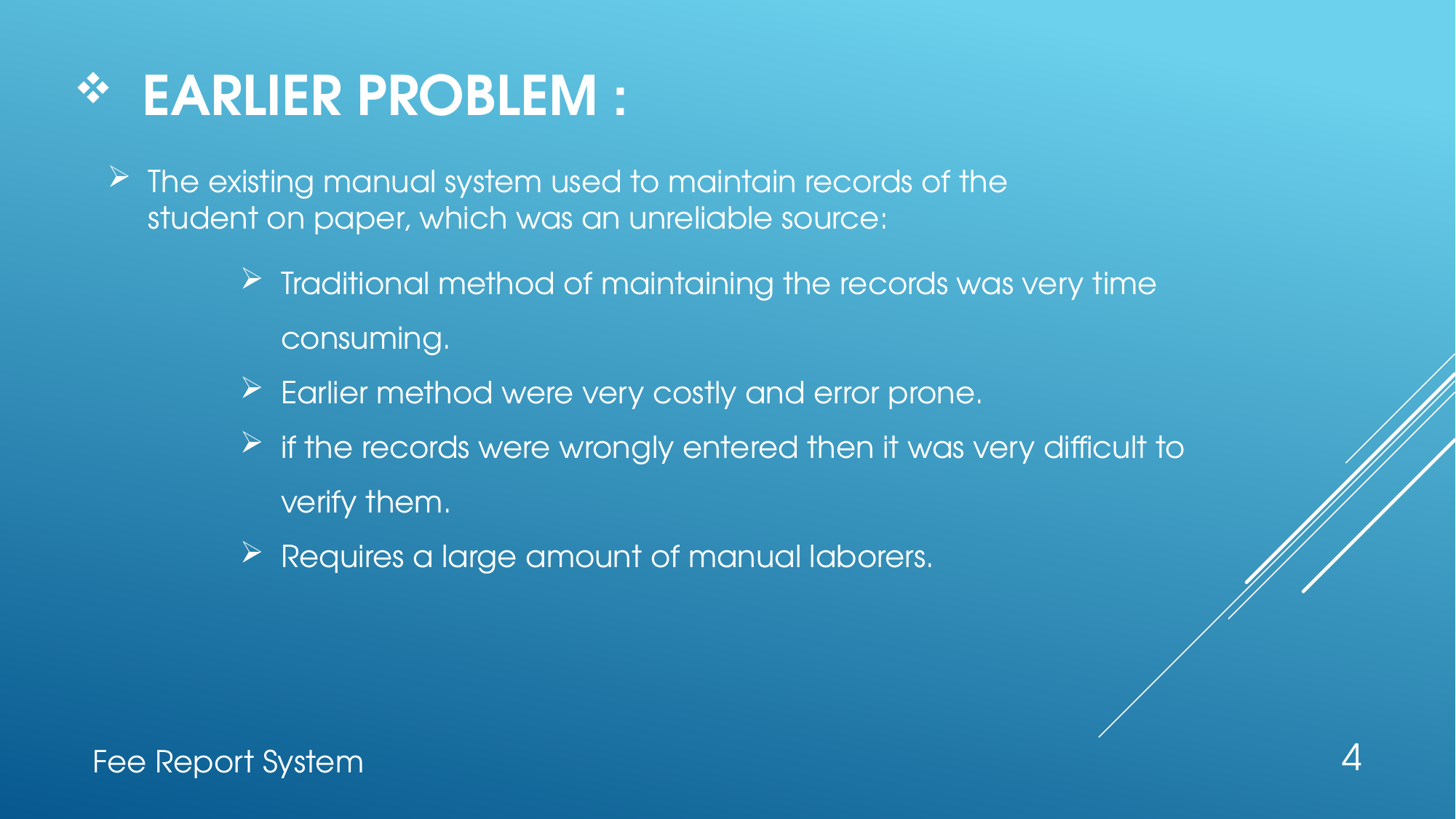

# The existing manual system used to maintain records of the student on paper, which was an unreliable source:
EARLIER PROBLEM :
Traditional method of maintaining the records was very time consuming.
Earlier method were very costly and error prone.
if the records were wrongly entered then it was very difficult to verify them.
Requires a large amount of manual laborers.
4
Fee Report System